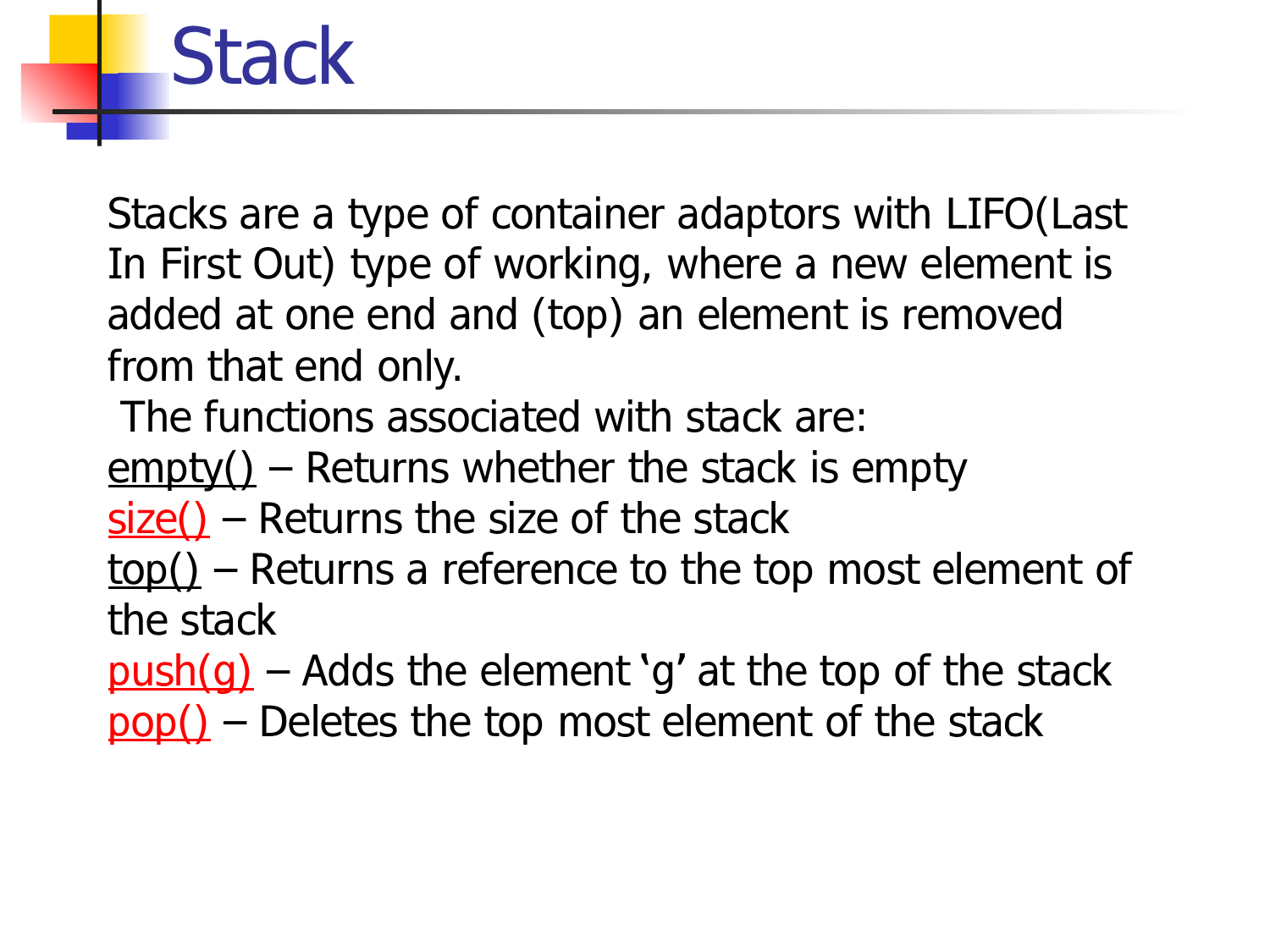

# Stack
Stacks are a type of container adaptors with LIFO(Last In First Out) type of working, where a new element is added at one end and (top) an element is removed from that end only.
 The functions associated with stack are:
empty() – Returns whether the stack is empty
size() – Returns the size of the stack
top() – Returns a reference to the top most element of the stack
push(g) – Adds the element ‘g’ at the top of the stack
pop() – Deletes the top most element of the stack